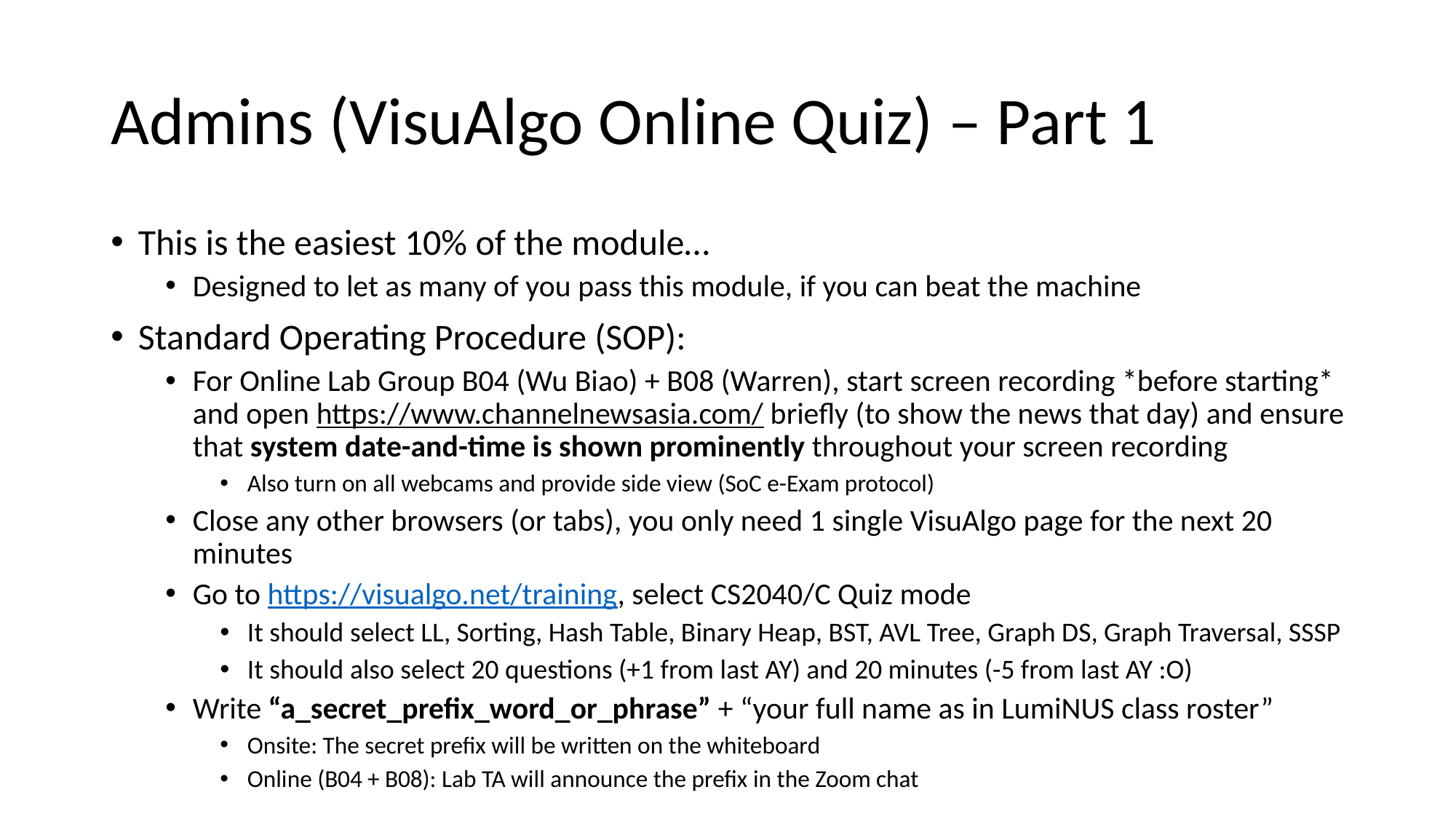

# Admins (VisuAlgo Online Quiz) – Part 1
This is the easiest 10% of the module…
Designed to let as many of you pass this module, if you can beat the machine
Standard Operating Procedure (SOP):
For Online Lab Group B04 (Wu Biao) + B08 (Warren), start screen recording *before starting* and open https://www.channelnewsasia.com/ briefly (to show the news that day) and ensure that system date-and-time is shown prominently throughout your screen recording
Also turn on all webcams and provide side view (SoC e-Exam protocol)
Close any other browsers (or tabs), you only need 1 single VisuAlgo page for the next 20 minutes
Go to https://visualgo.net/training, select CS2040/C Quiz mode
It should select LL, Sorting, Hash Table, Binary Heap, BST, AVL Tree, Graph DS, Graph Traversal, SSSP
It should also select 20 questions (+1 from last AY) and 20 minutes (-5 from last AY :O)
Write “a_secret_prefix_word_or_phrase” + “your full name as in LumiNUS class roster”
Onsite: The secret prefix will be written on the whiteboard
Online (B04 + B08): Lab TA will announce the prefix in the Zoom chat